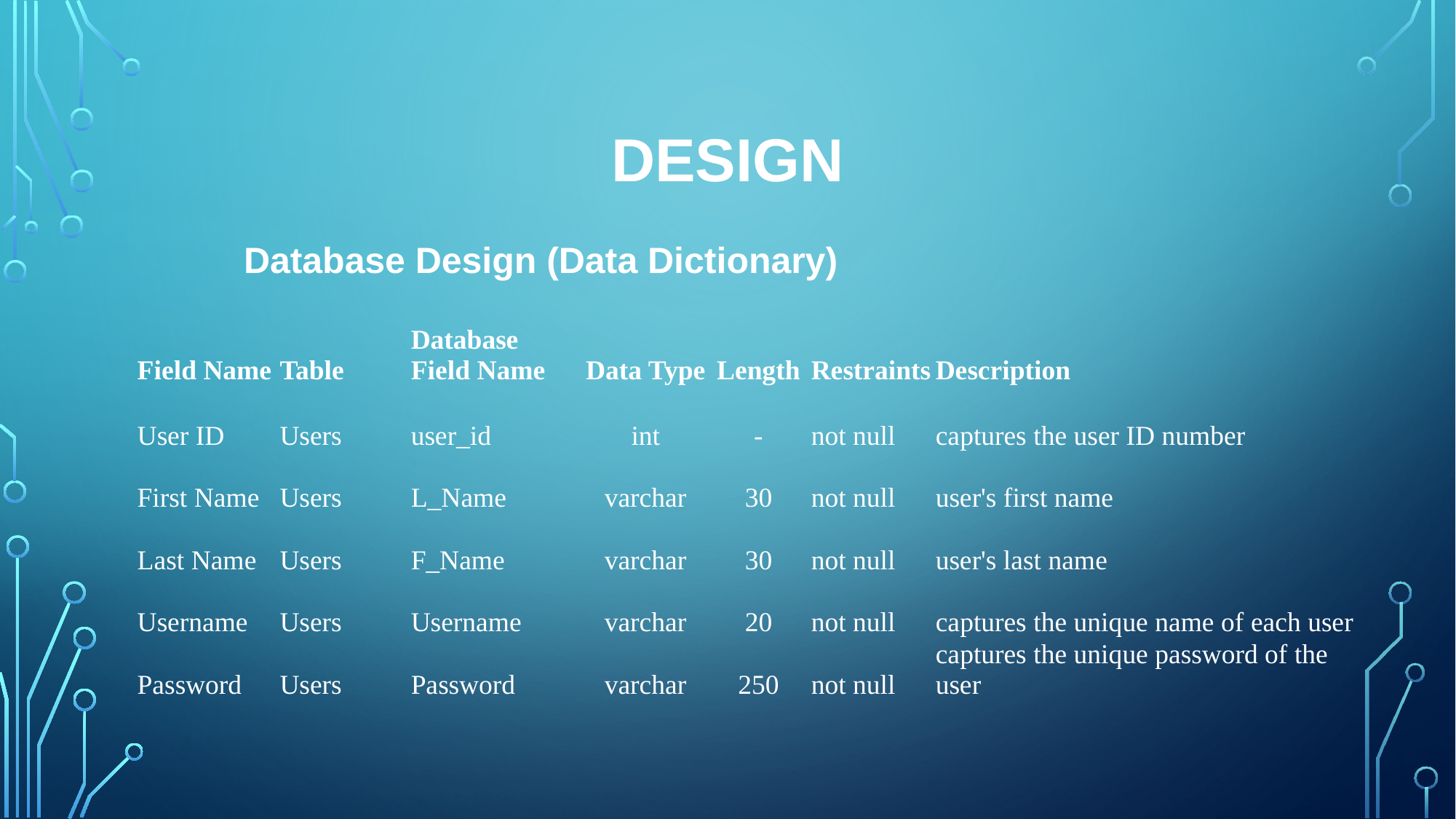

# Design
Database Design (Data Dictionary)

| Field Name | Table | Database Field Name | Data Type | Length | Restraints | Description |
| --- | --- | --- | --- | --- | --- | --- |
| User ID | Users | user\_id | int | - | not null | captures the user ID number |
| First Name | Users | L\_Name | varchar | 30 | not null | user's first name |
| Last Name | Users | F\_Name | varchar | 30 | not null | user's last name |
| Username | Users | Username | varchar | 20 | not null | captures the unique name of each user |
| Password | Users | Password | varchar | 250 | not null | captures the unique password of the user |